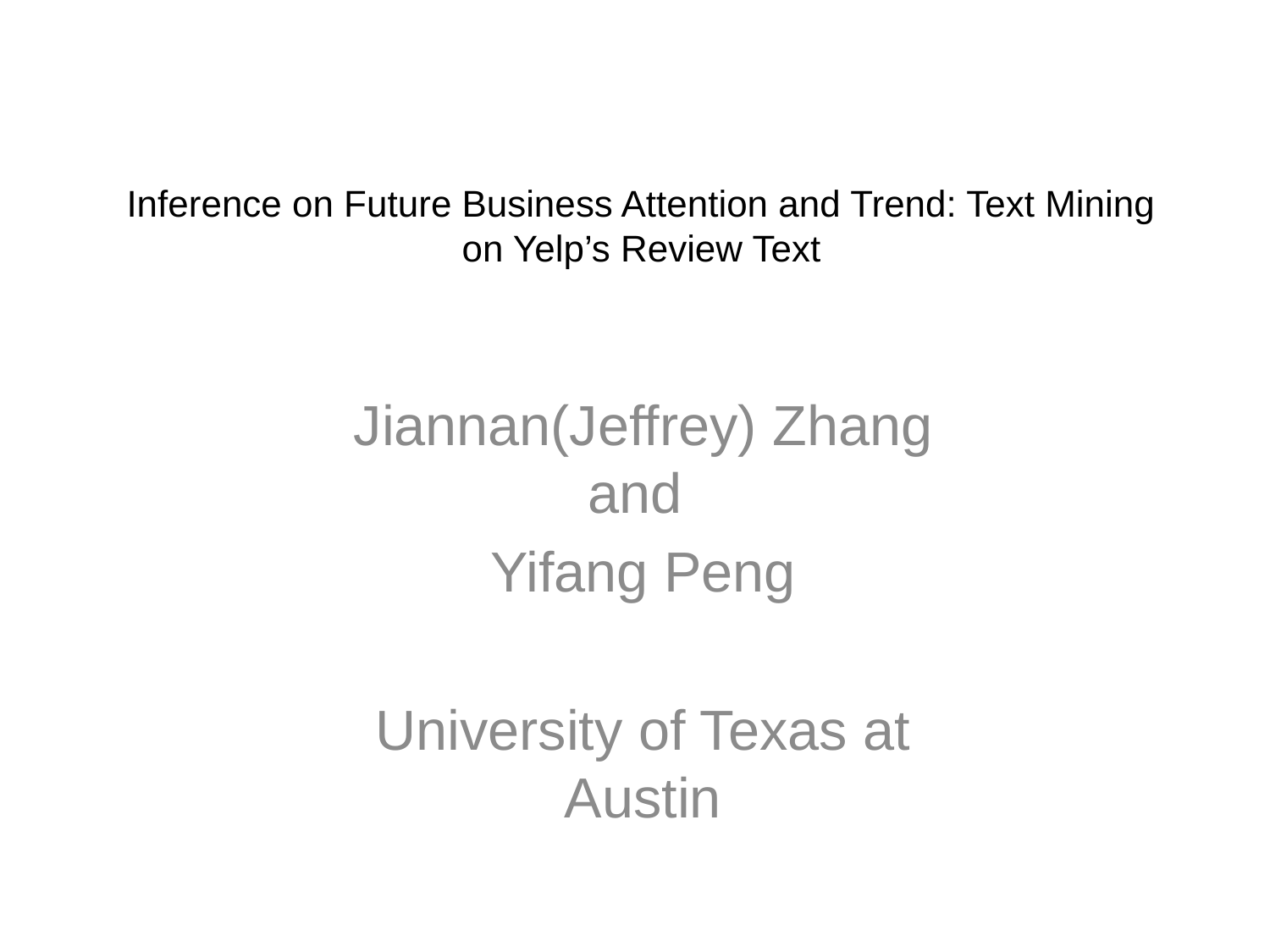

# Inference on Future Business Attention and Trend: Text Mining on Yelp’s Review Text
Jiannan(Jeffrey) Zhang and
Yifang Peng

University of Texas at Austin